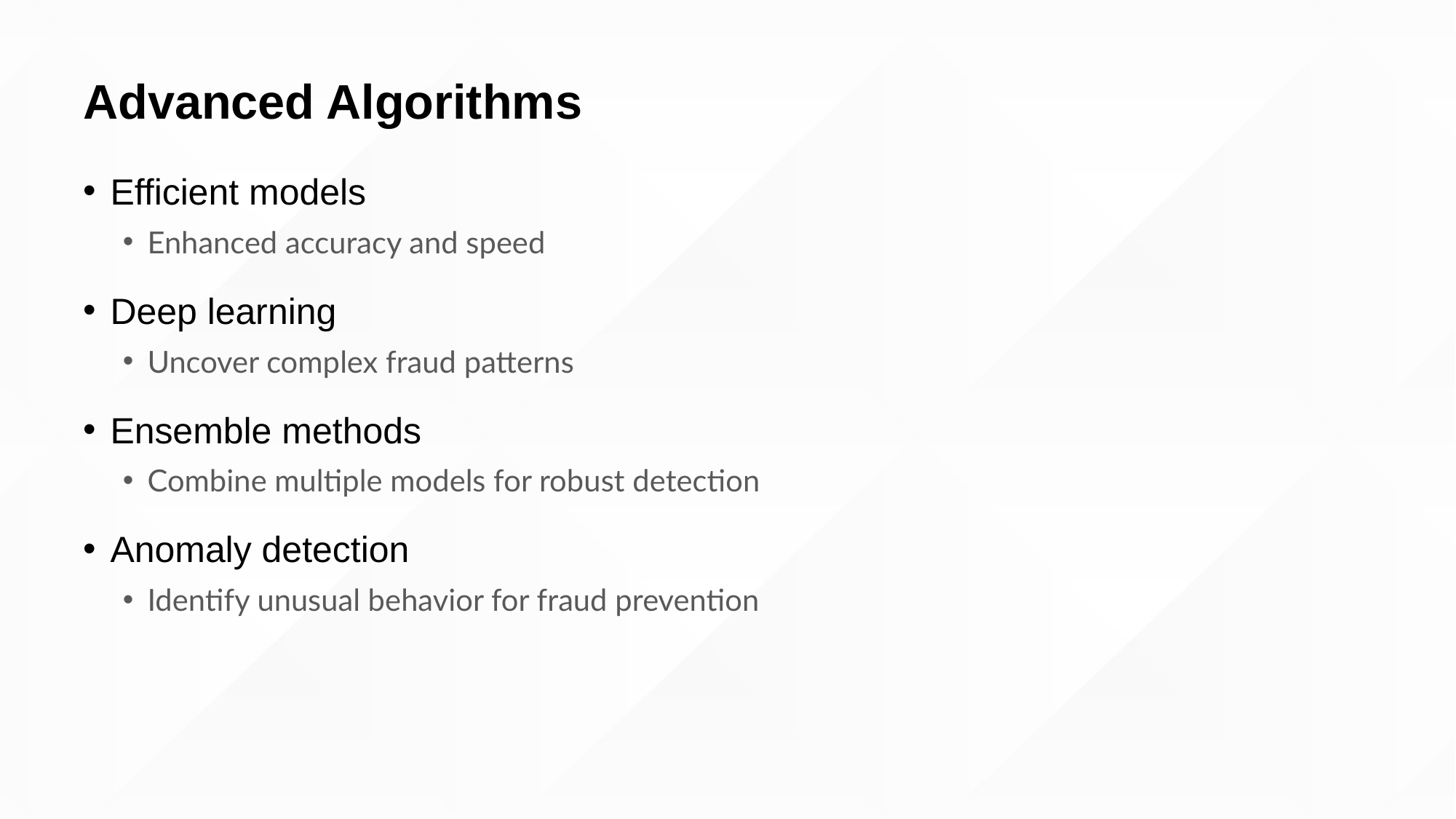

# Advanced Algorithms
Efficient models
Enhanced accuracy and speed
Deep learning
Uncover complex fraud patterns
Ensemble methods
Combine multiple models for robust detection
Anomaly detection
Identify unusual behavior for fraud prevention